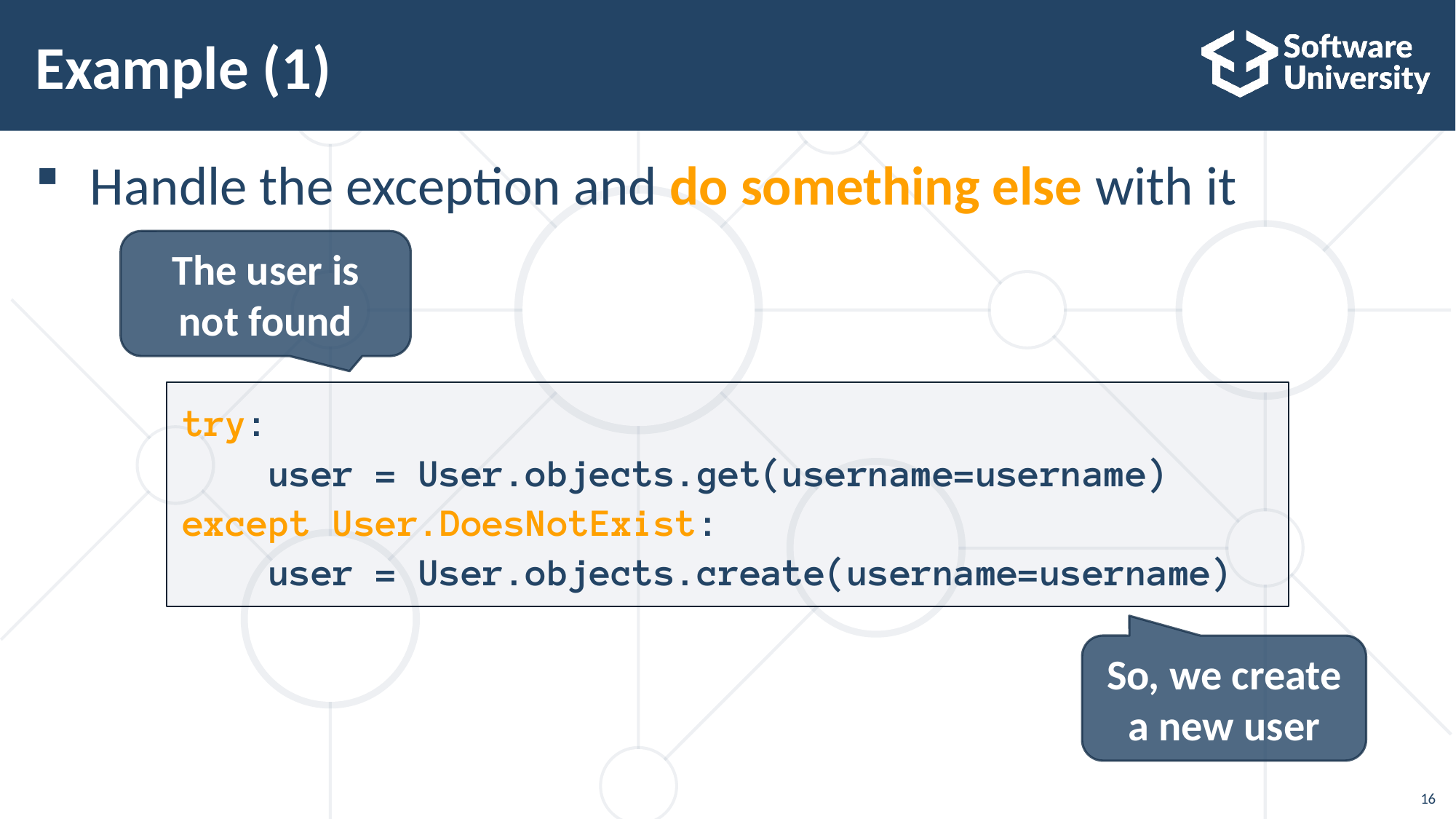

# Example (1)
Handle the exception and do something else with it
The user is not found
try:
    user = User.objects.get(username=username)
except User.DoesNotExist:
    user = User.objects.create(username=username)
So, we create a new user
16